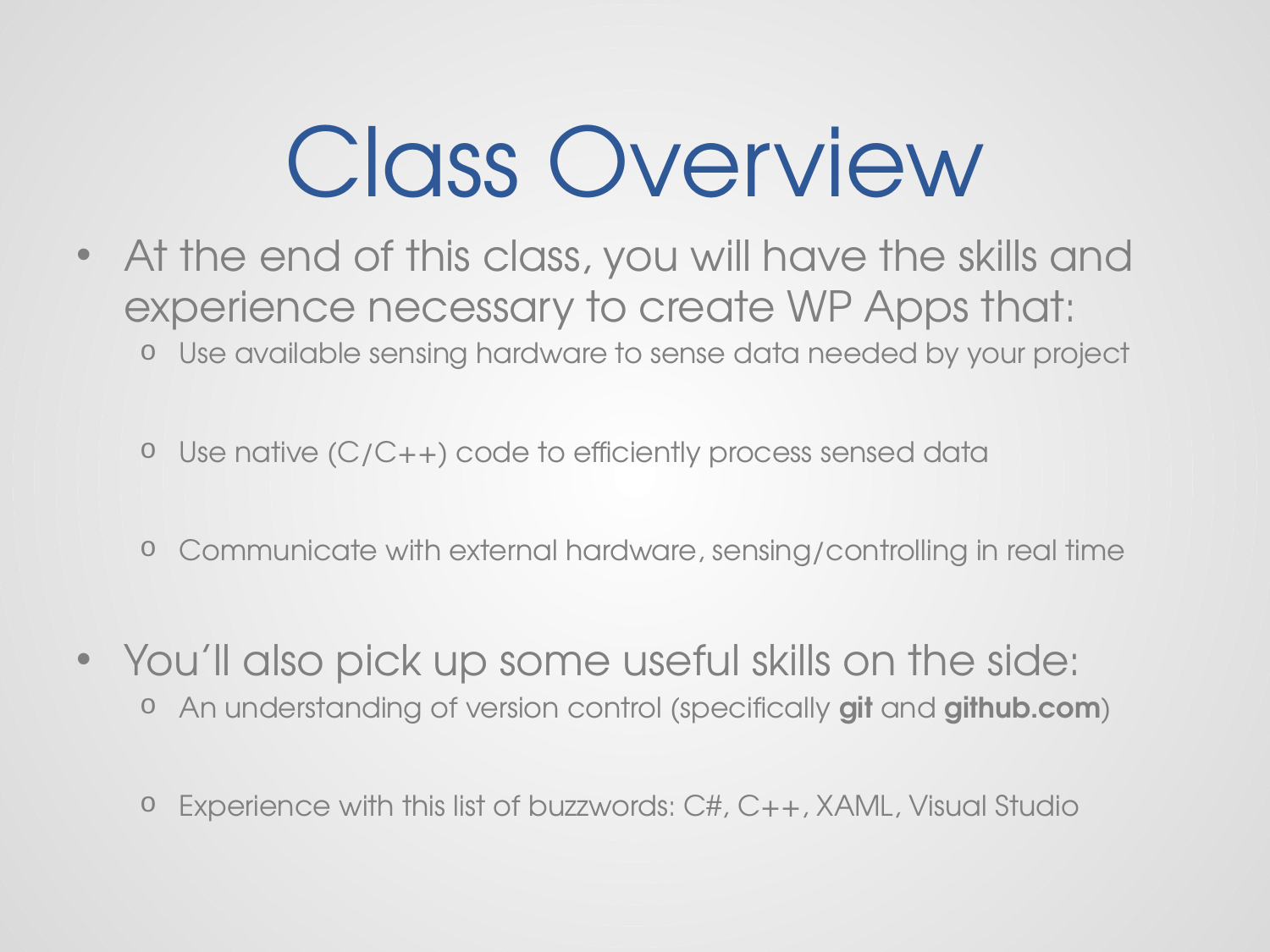

# Class Overview
At the end of this class, you will have the skills and experience necessary to create WP Apps that:
Use available sensing hardware to sense data needed by your project

Use native (C/C++) code to efficiently process sensed data

Communicate with external hardware, sensing/controlling in real time

You’ll also pick up some useful skills on the side:
An understanding of version control (specifically git and github.com)

Experience with this list of buzzwords: C#, C++, XAML, Visual Studio